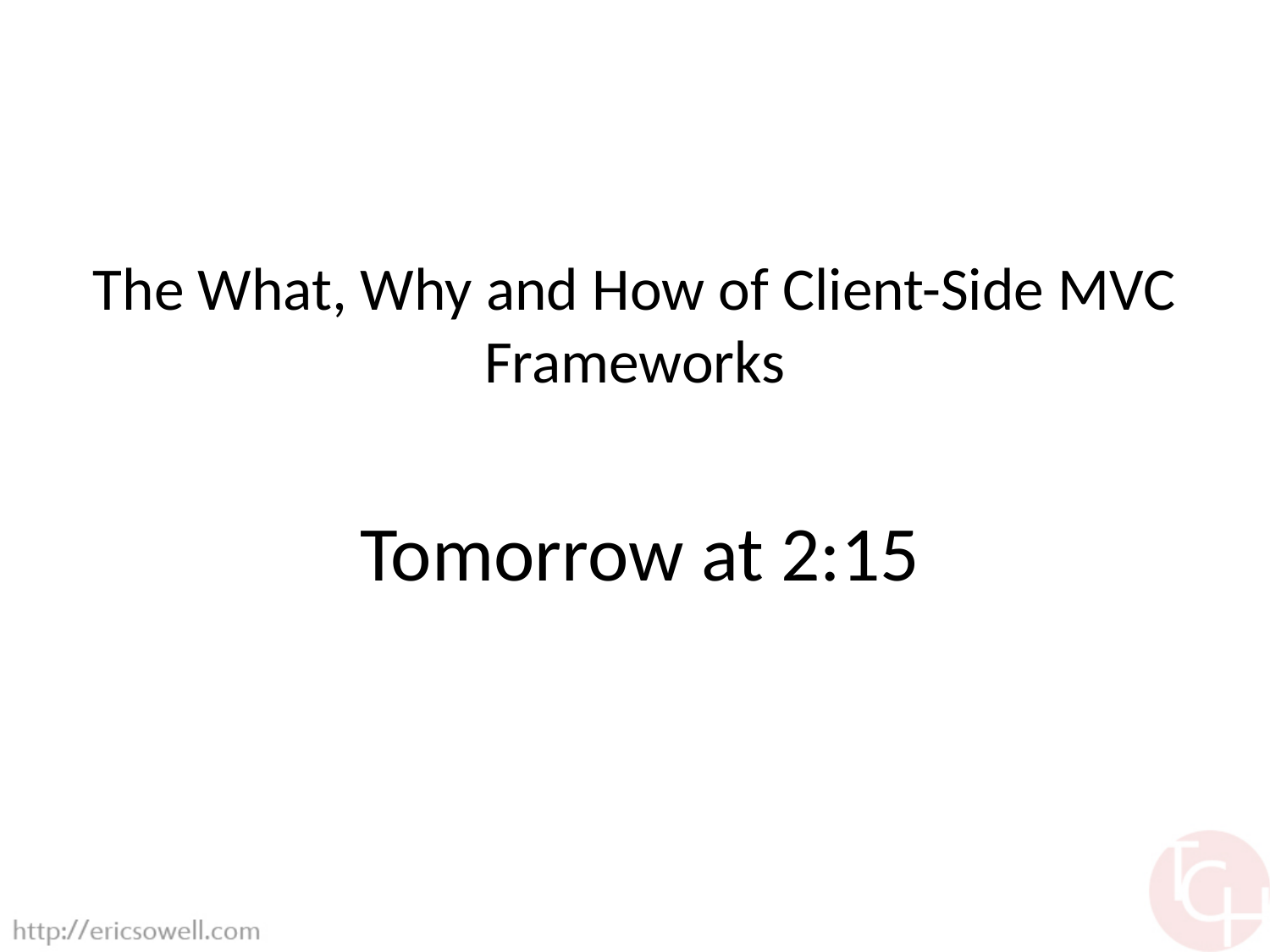

# The What, Why and How of Client-Side MVC Frameworks
Tomorrow at 2:15